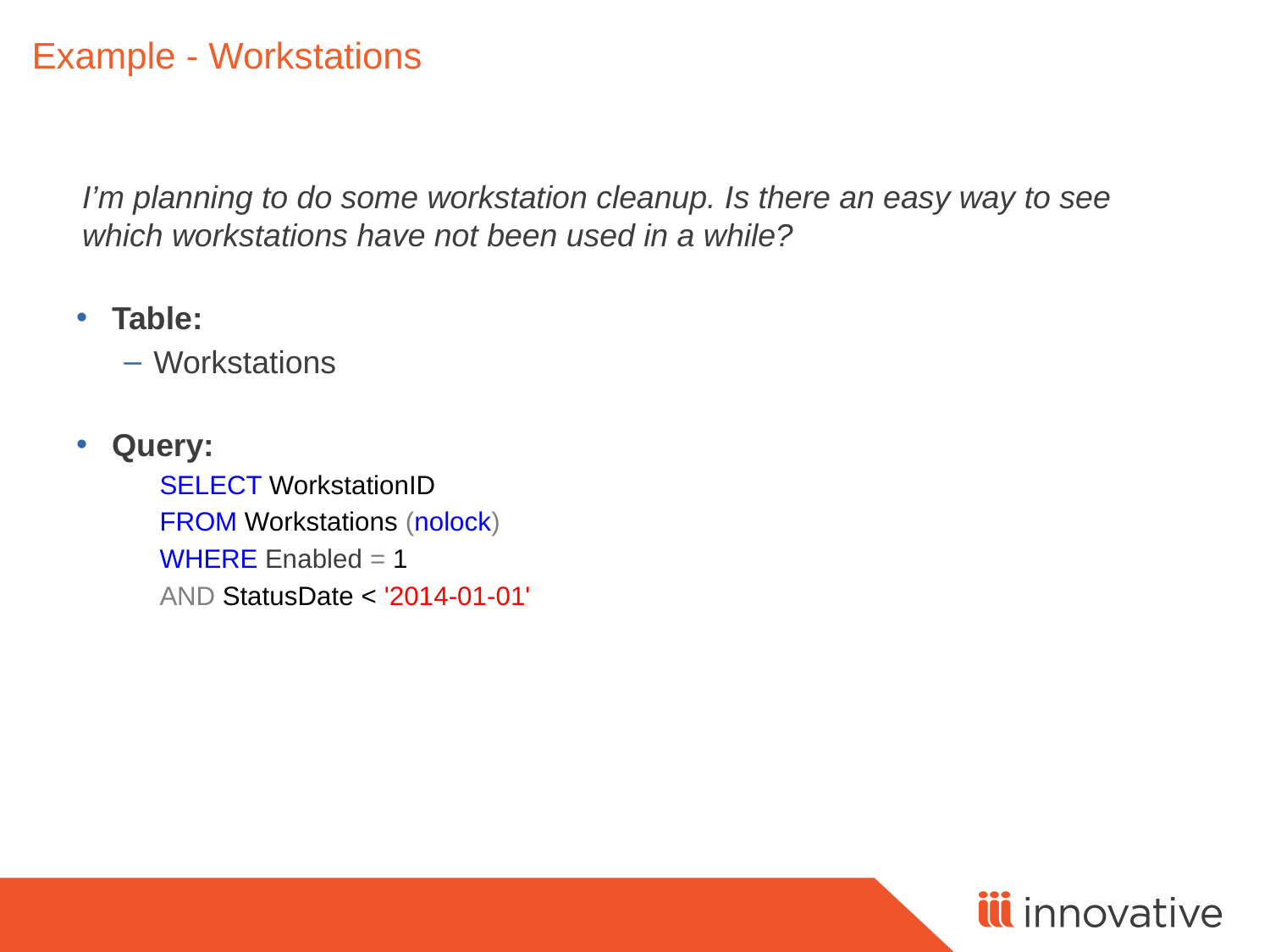

# Example - Workstations
I’m planning to do some workstation cleanup. Is there an easy way to see which workstations have not been used in a while?
Table:
Workstations
Query:
SELECT WorkstationID
FROM Workstations (nolock)
WHERE Enabled = 1
AND StatusDate < '2014-01-01'